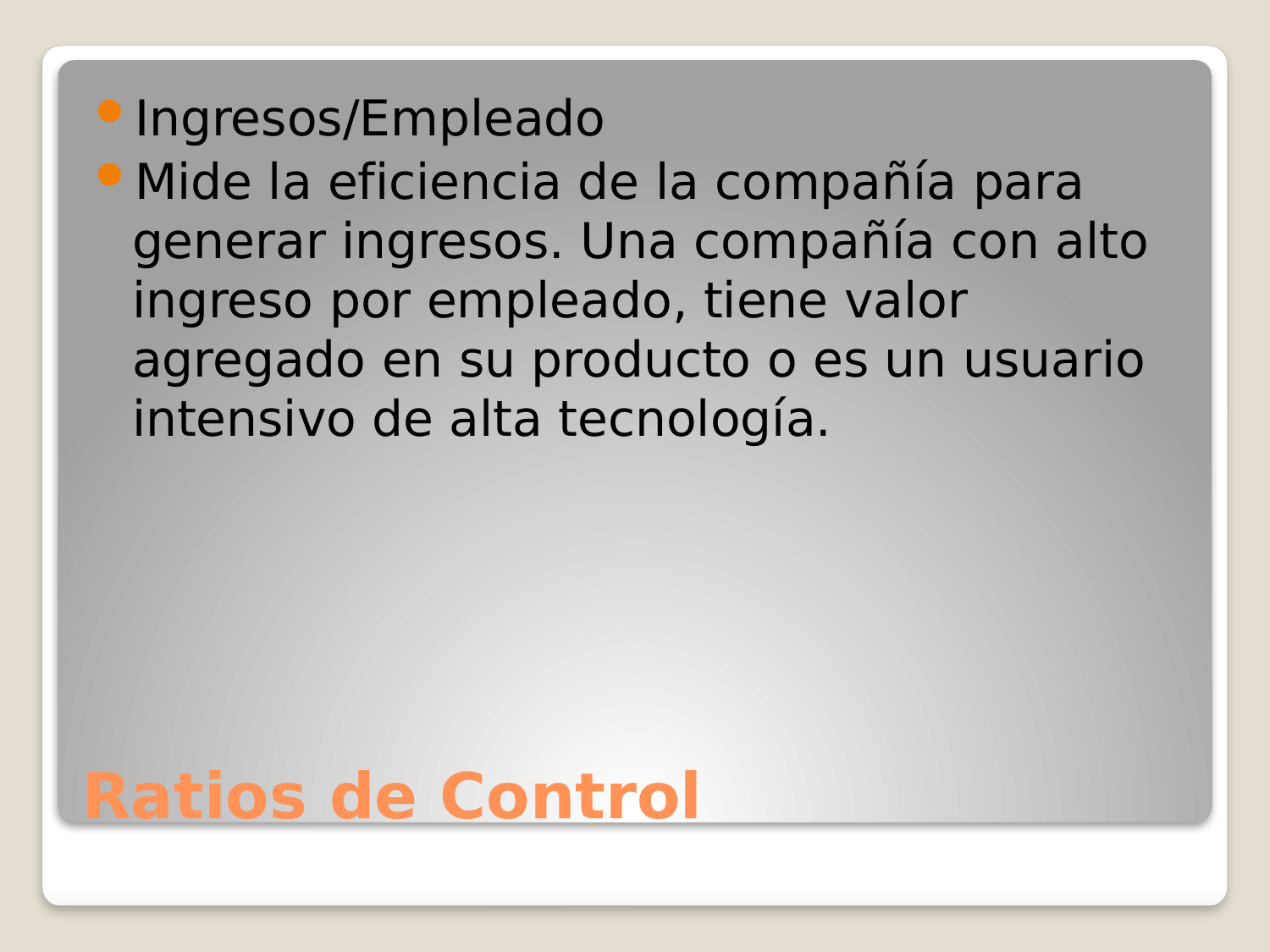

Ingresos/Empleado
Mide la eficiencia de la compañía para generar ingresos. Una compañía con alto ingreso por empleado, tiene valor agregado en su producto o es un usuario intensivo de alta tecnología.
# Ratios de Control